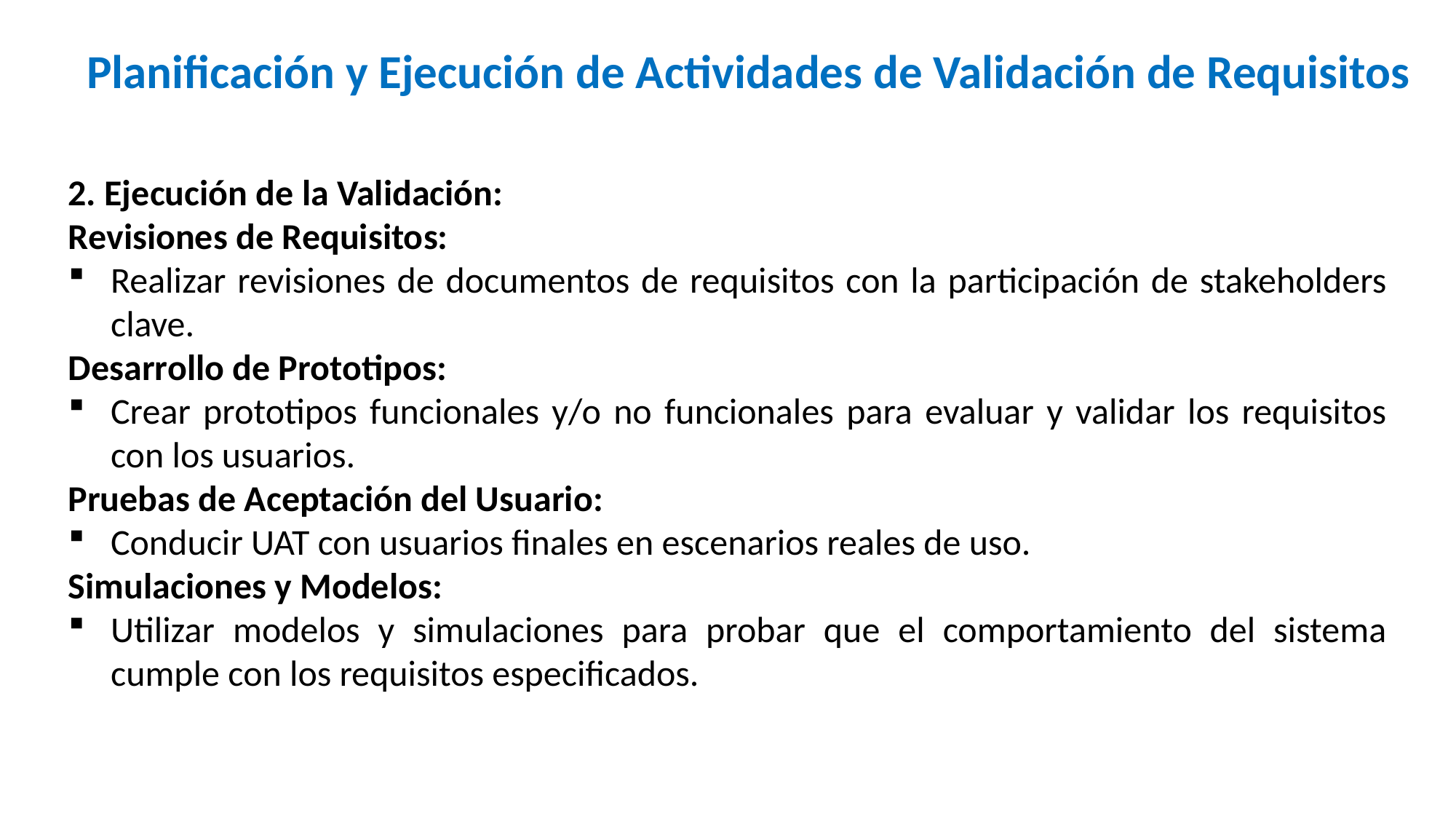

# Planificación y Ejecución de Actividades de Validación de Requisitos
2. Ejecución de la Validación:
Revisiones de Requisitos:
Realizar revisiones de documentos de requisitos con la participación de stakeholders clave.
Desarrollo de Prototipos:
Crear prototipos funcionales y/o no funcionales para evaluar y validar los requisitos con los usuarios.
Pruebas de Aceptación del Usuario:
Conducir UAT con usuarios finales en escenarios reales de uso.
Simulaciones y Modelos:
Utilizar modelos y simulaciones para probar que el comportamiento del sistema cumple con los requisitos especificados.